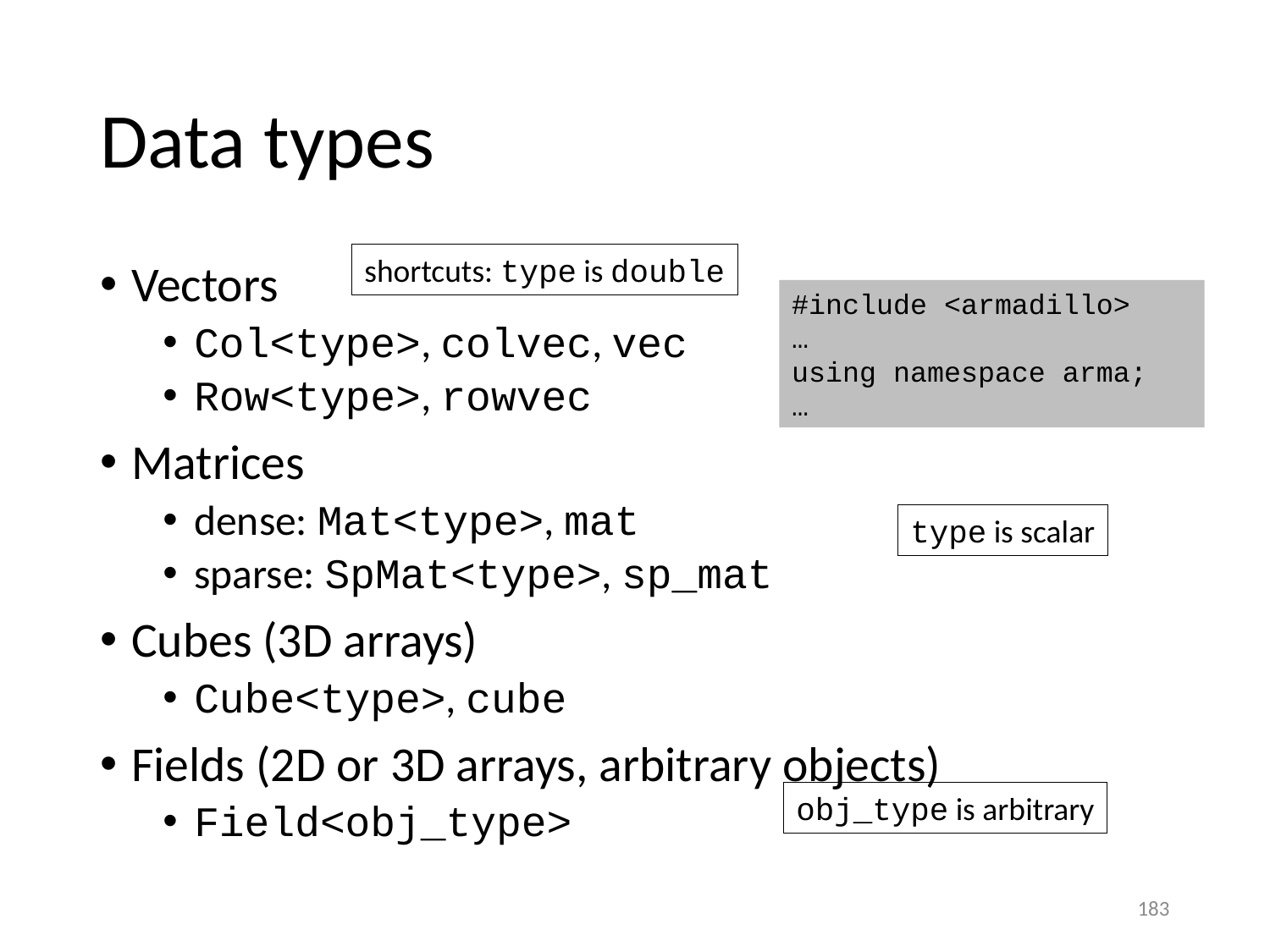

# Data types
shortcuts: type is double
Vectors
Col<type>, colvec, vec
Row<type>, rowvec
Matrices
dense: Mat<type>, mat
sparse: SpMat<type>, sp_mat
Cubes (3D arrays)
Cube<type>, cube
Fields (2D or 3D arrays, arbitrary objects)
Field<obj_type>
#include <armadillo>
…
using namespace arma;
…
type is scalar
obj_type is arbitrary
183